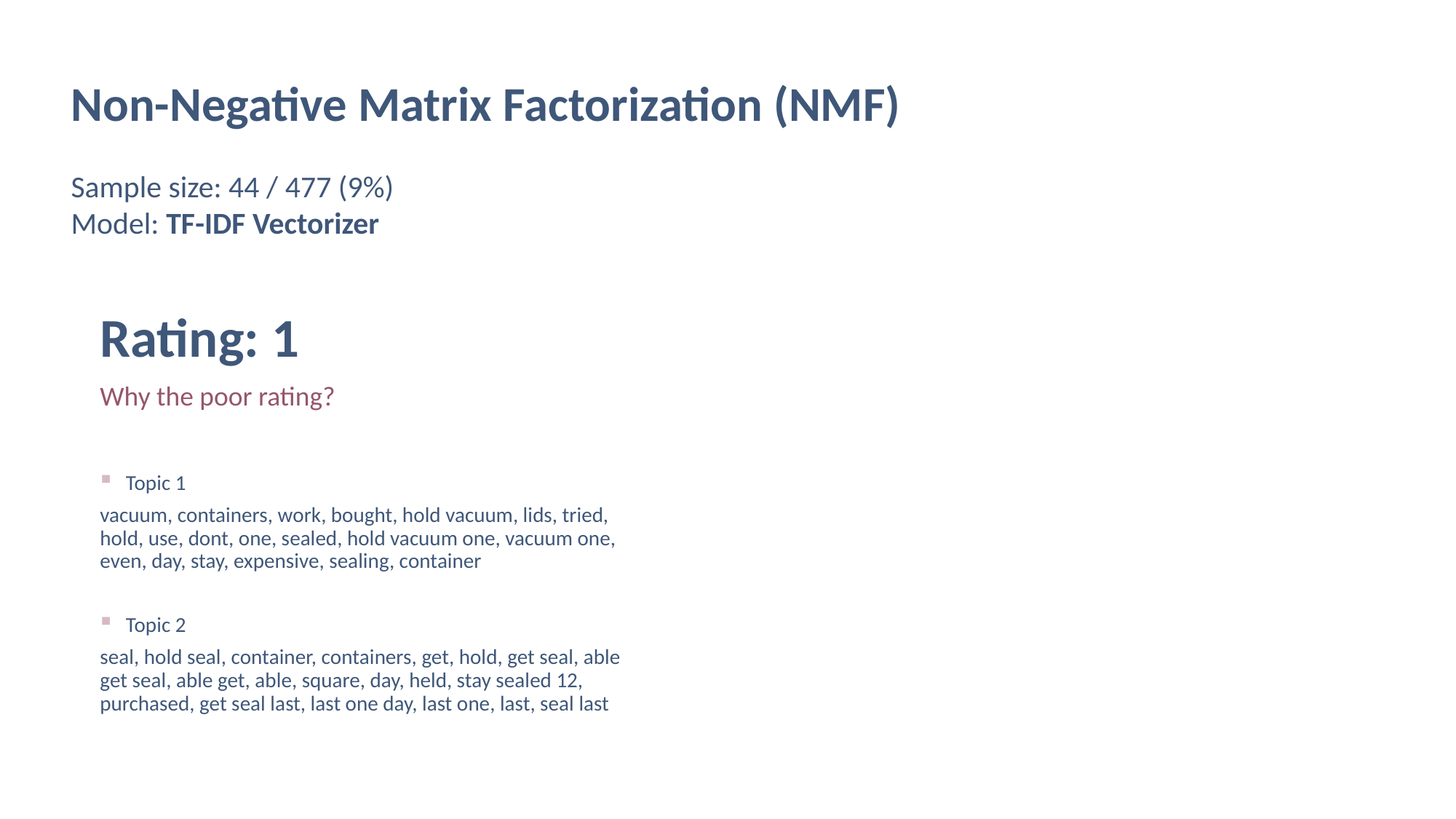

Non-Negative Matrix Factorization (NMF)

Sample size: 44 / 477 (9%)
Model: TF-IDF Vectorizer
# Rating: 1
Why the poor rating?
Topic 1
vacuum, containers, work, bought, hold vacuum, lids, tried, hold, use, dont, one, sealed, hold vacuum one, vacuum one, even, day, stay, expensive, sealing, container

Topic 2
seal, hold seal, container, containers, get, hold, get seal, able get seal, able get, able, square, day, held, stay sealed 12, purchased, get seal last, last one day, last one, last, seal last